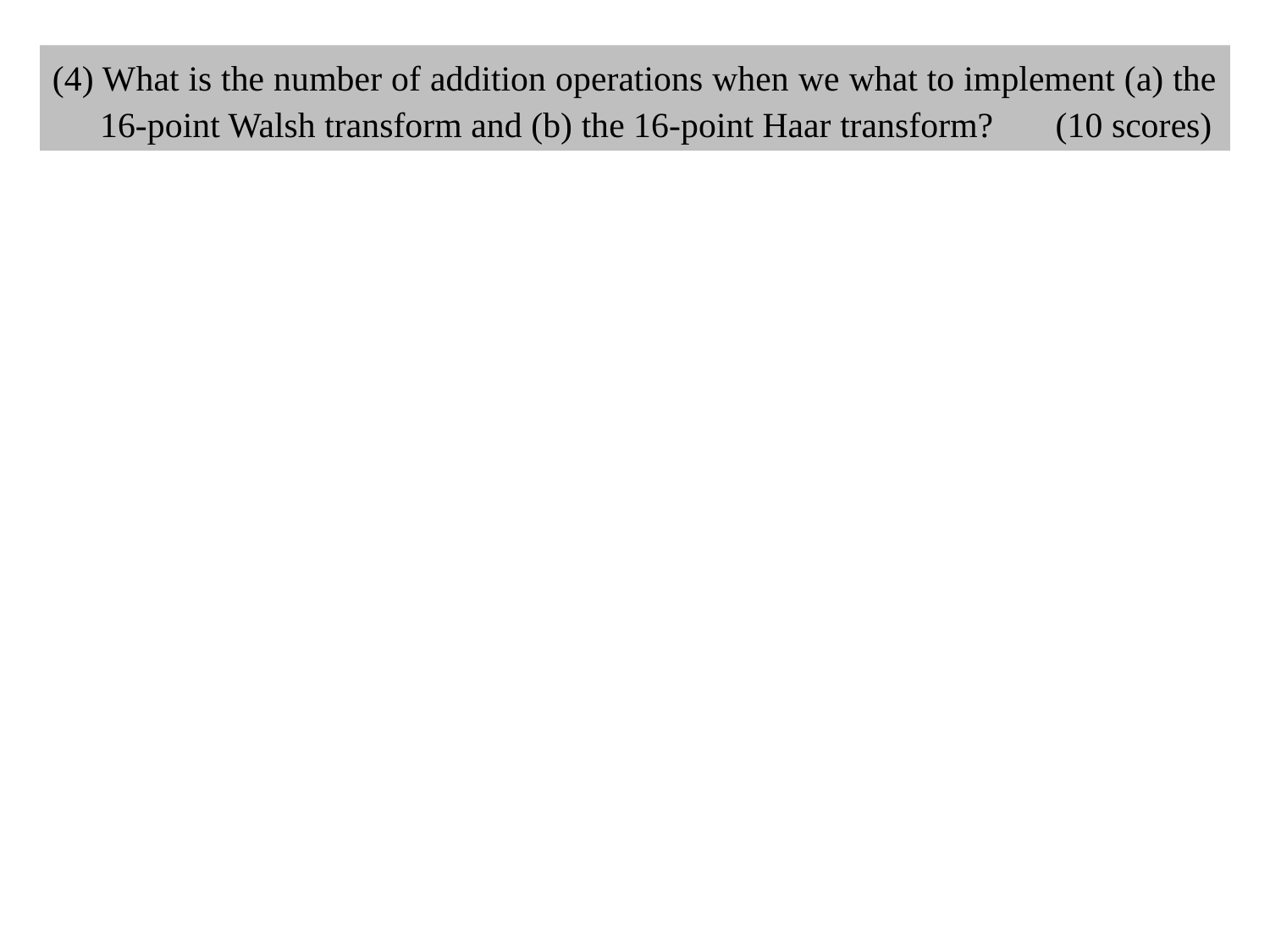

(4) What is the number of addition operations when we what to implement (a) the 16-point Walsh transform and (b) the 16-point Haar transform?       (10 scores)